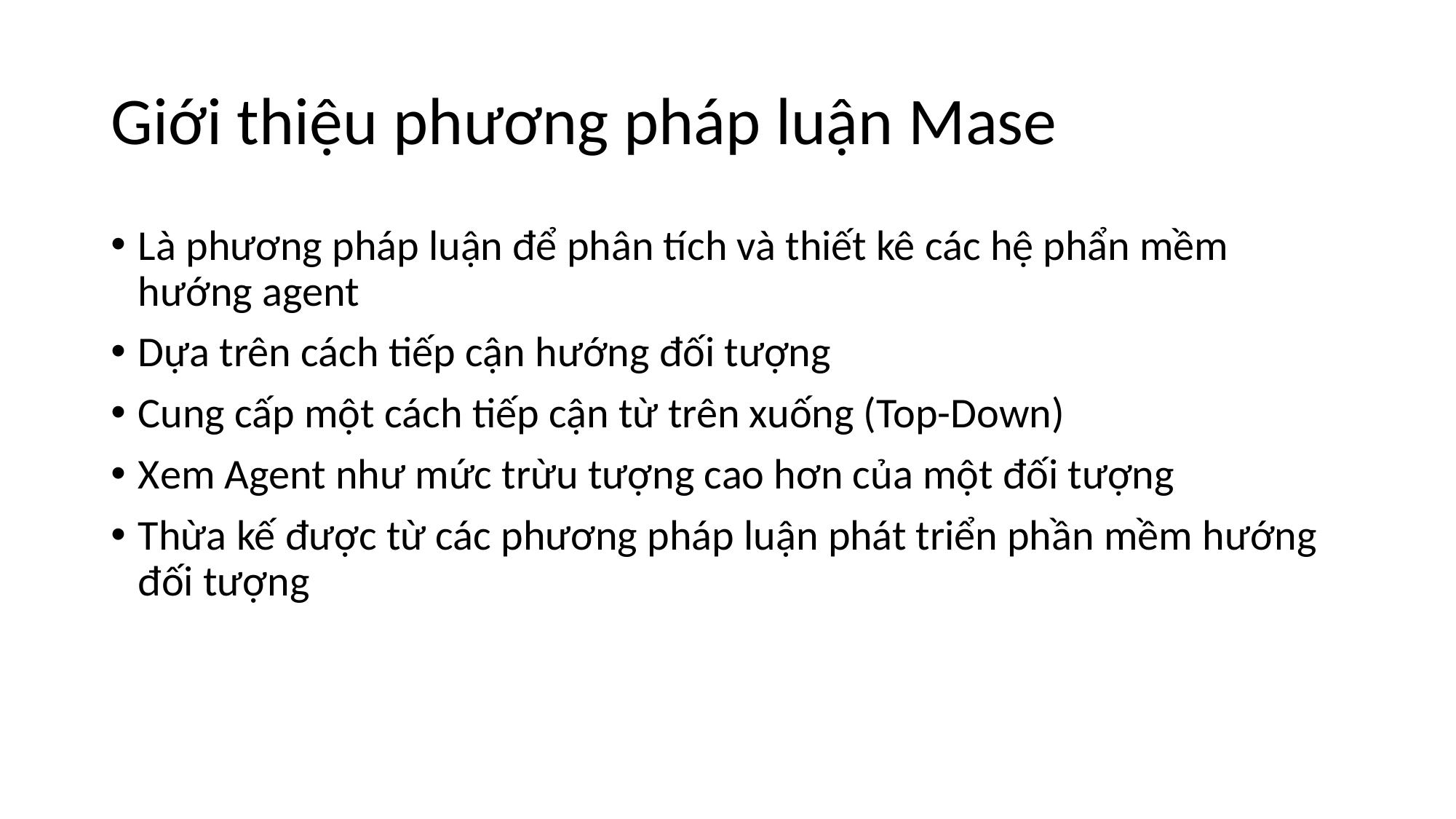

# Giới thiệu phương pháp luận Mase
Là phương pháp luận để phân tích và thiết kê các hệ phẩn mềm hướng agent
Dựa trên cách tiếp cận hướng đối tượng
Cung cấp một cách tiếp cận từ trên xuống (Top-Down)
Xem Agent như mức trừu tượng cao hơn của một đối tượng
Thừa kế được từ các phương pháp luận phát triển phần mềm hướng đối tượng